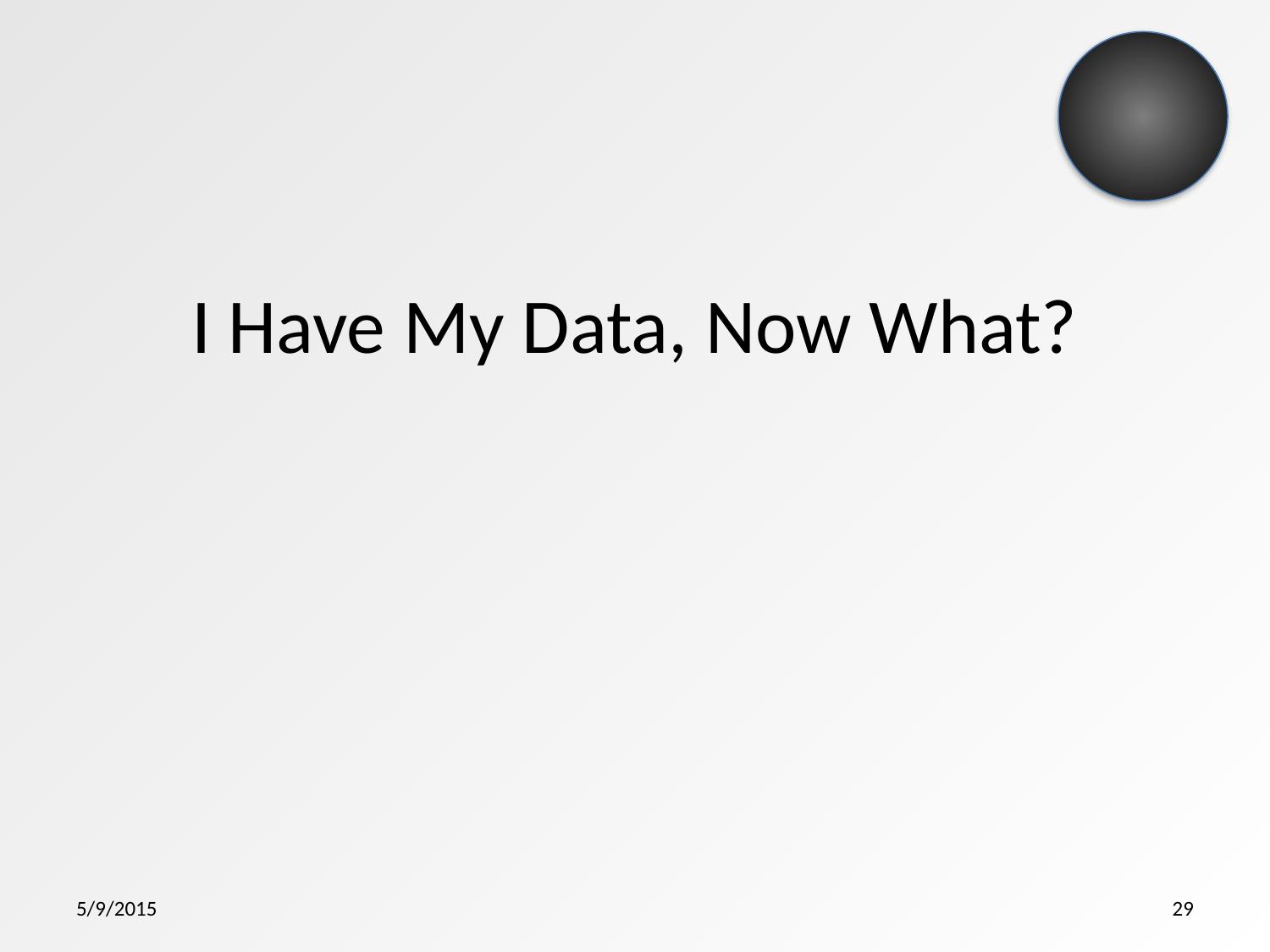

# I Have My Data, Now What?
5/9/2015
29